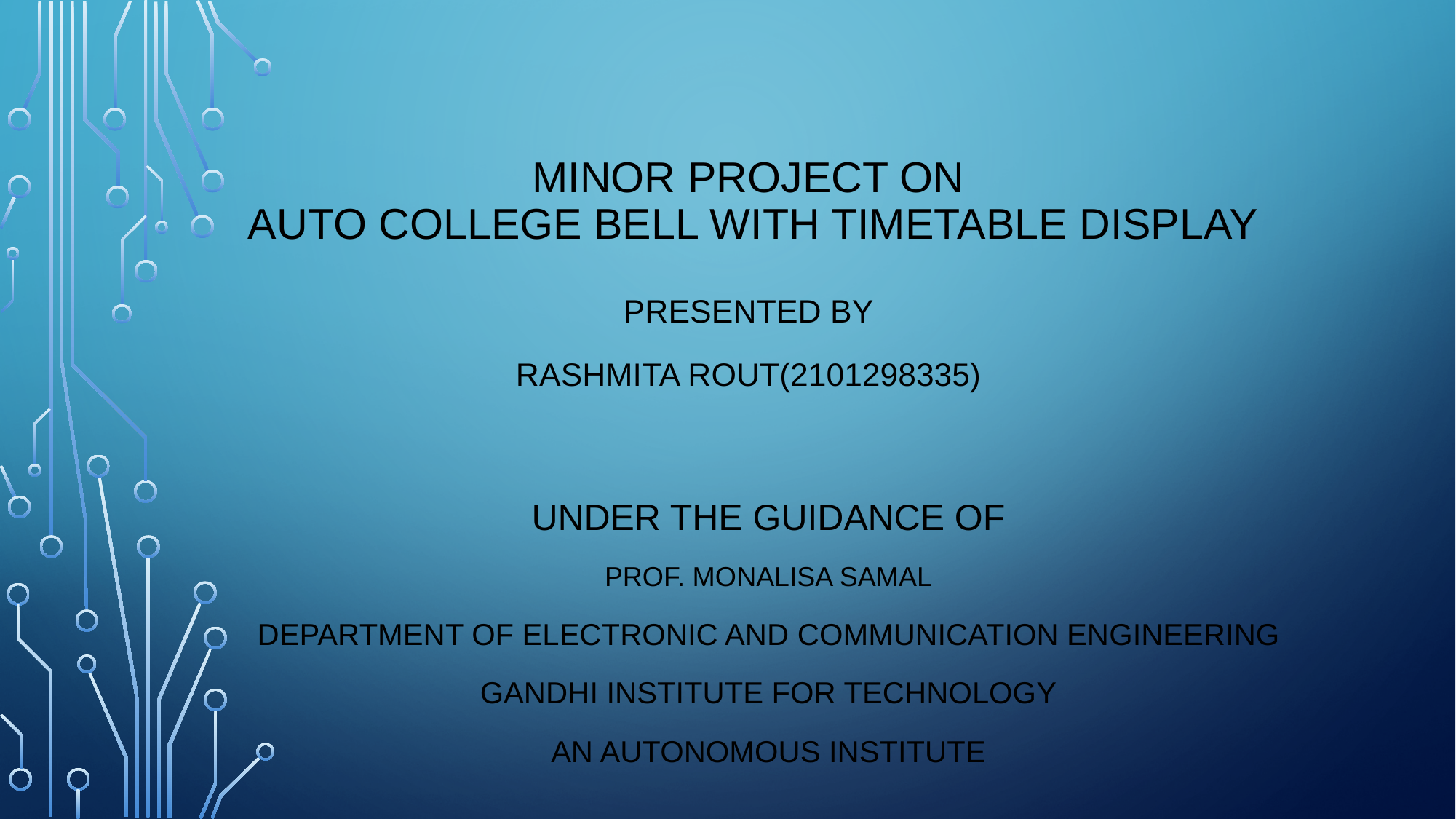

# MINOR PROJECT ON AUTO COLLEGE BELL WITH TIMETABLE DISPLAY Presented by Rashmita rout(2101298335)
UNDER THE GUIDANCE OF
Prof. Monalisa samal
Department of electronic and communication engineering
Gandhi institute for technology
An autonomous institute